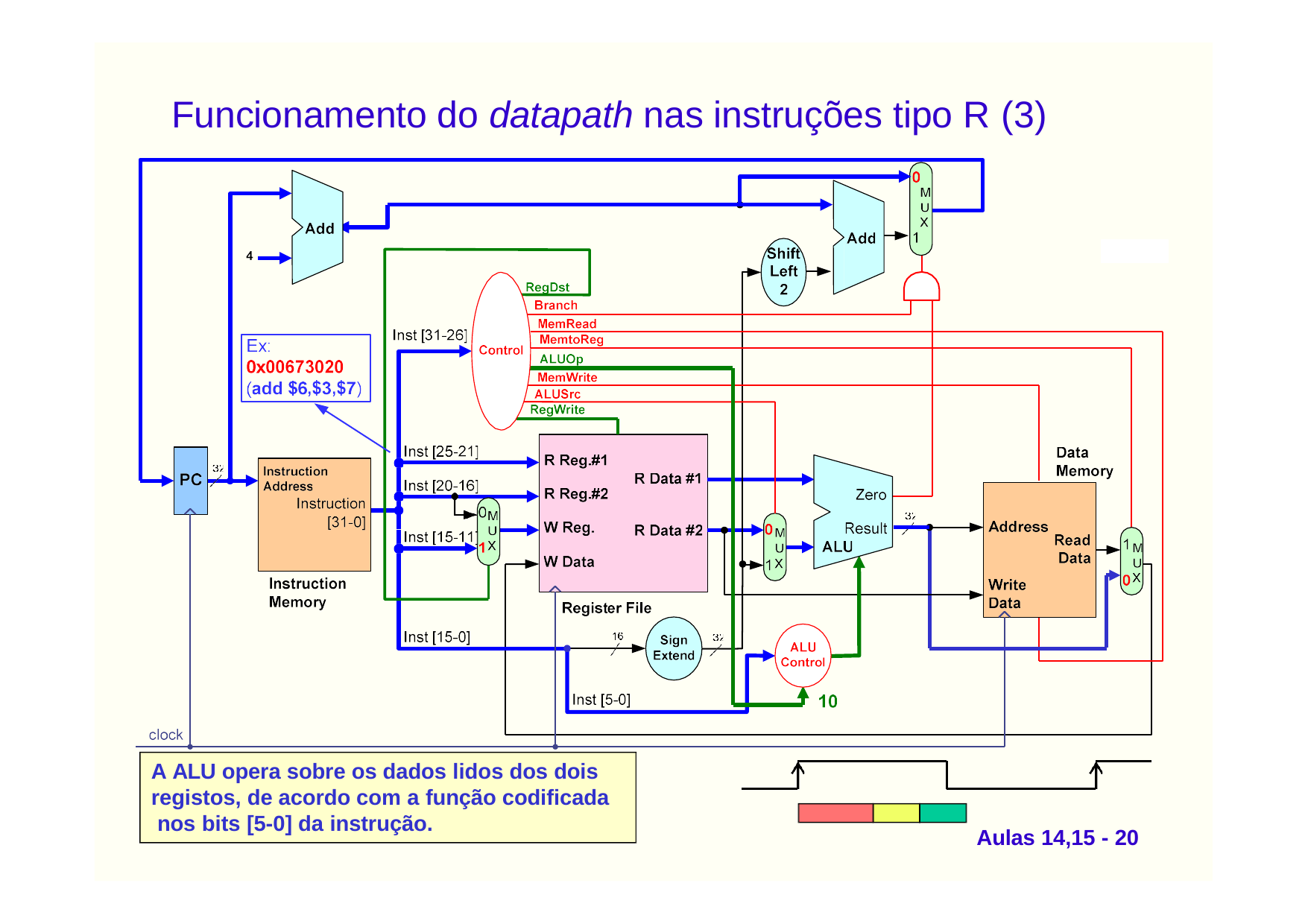

# Funcionamento do datapath nas instruções tipo R (3)

A ALU opera sobre os dados lidos dos dois  registos, de acordo com a função codificada  nos bits [5-0] da instrução.

Aulas 14,15 - 20